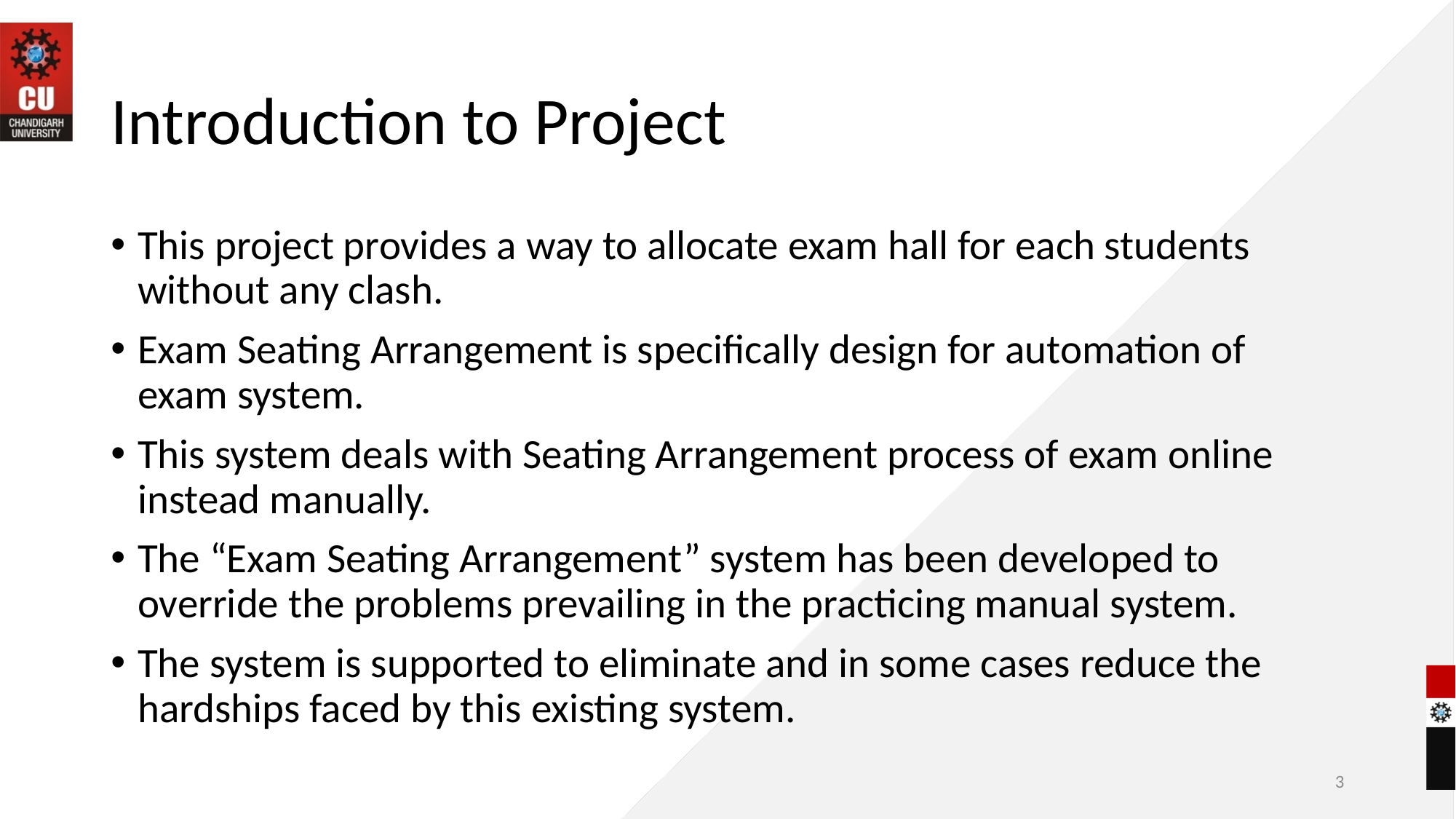

# Introduction to Project
This project provides a way to allocate exam hall for each students without any clash.
Exam Seating Arrangement is specifically design for automation of exam system.
This system deals with Seating Arrangement process of exam online instead manually.
The “Exam Seating Arrangement” system has been developed to override the problems prevailing in the practicing manual system.
The system is supported to eliminate and in some cases reduce the hardships faced by this existing system.
3